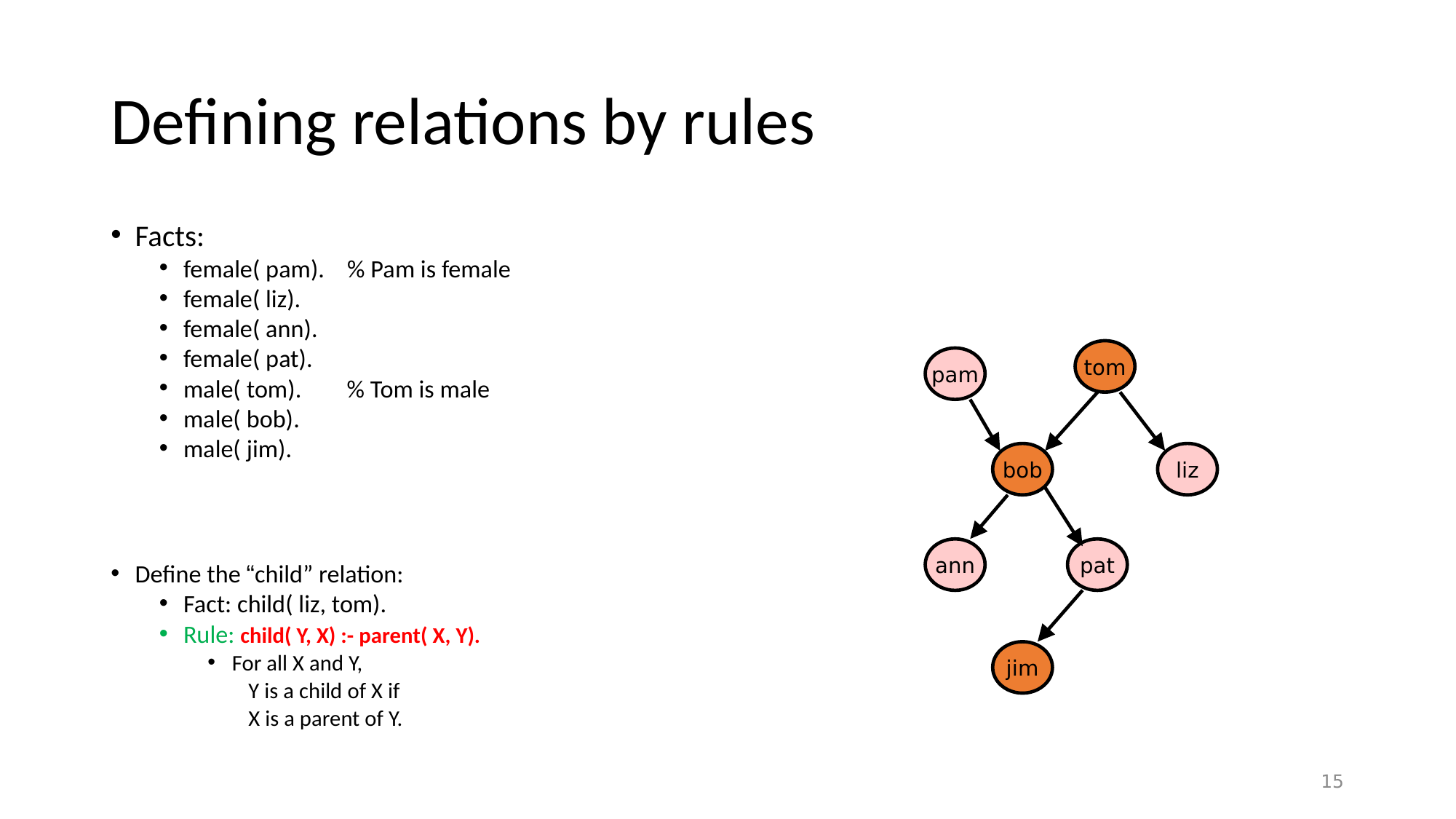

# Defining relations by rules
Facts:
female( pam).    % Pam is female
female( liz).
female( ann).
female( pat).
male( tom).        % Tom is male
male( bob).
male( jim).

Define the “child” relation:
Fact: child( liz, tom).
Rule: child( Y, X) :- parent( X, Y).
For all X and Y,
        Y is a child of X if
        X is a parent of Y.

tom
pam

bob
liz

ann
pat

jim
15